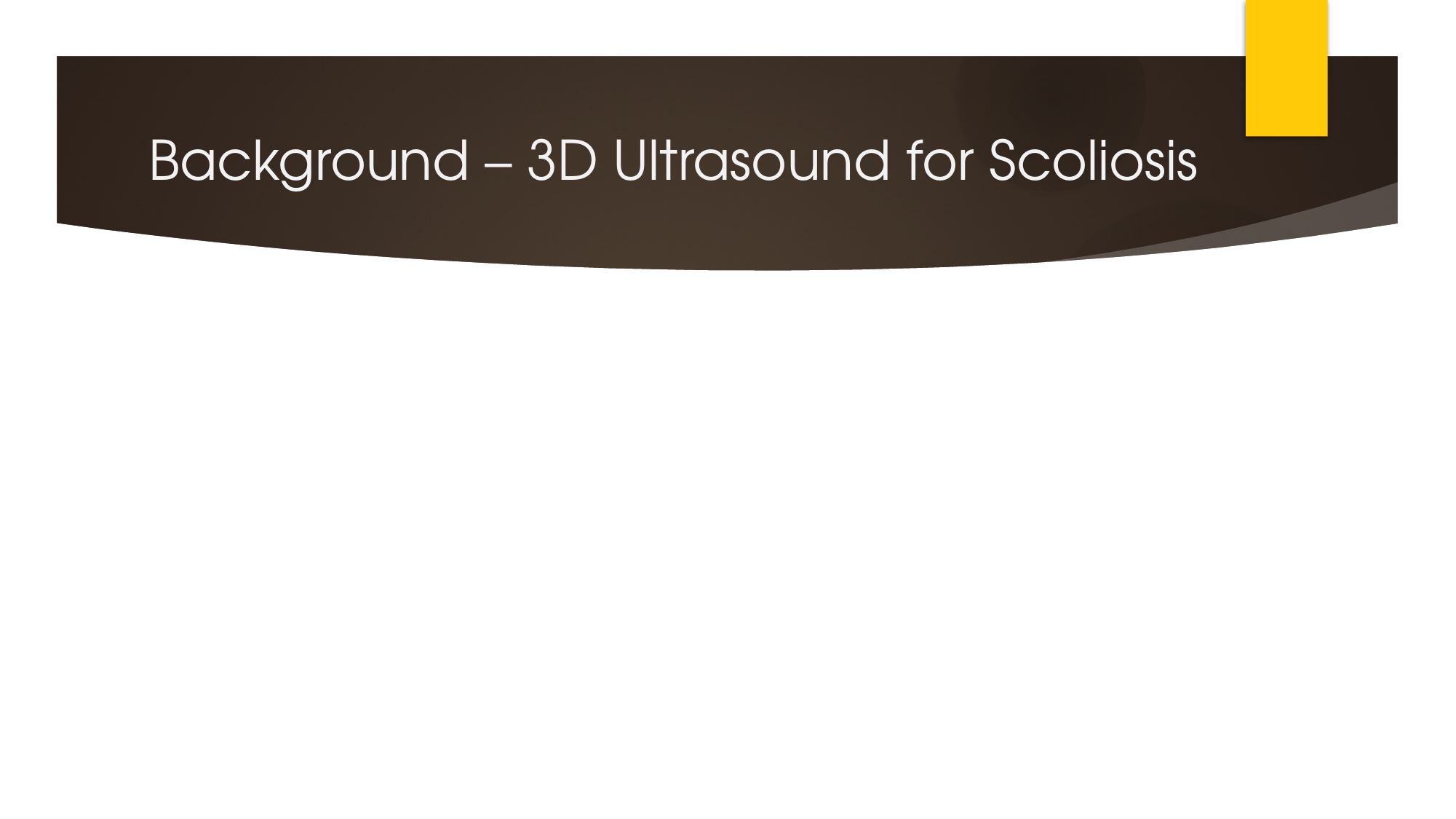

# Background – 3D Ultrasound for Scoliosis